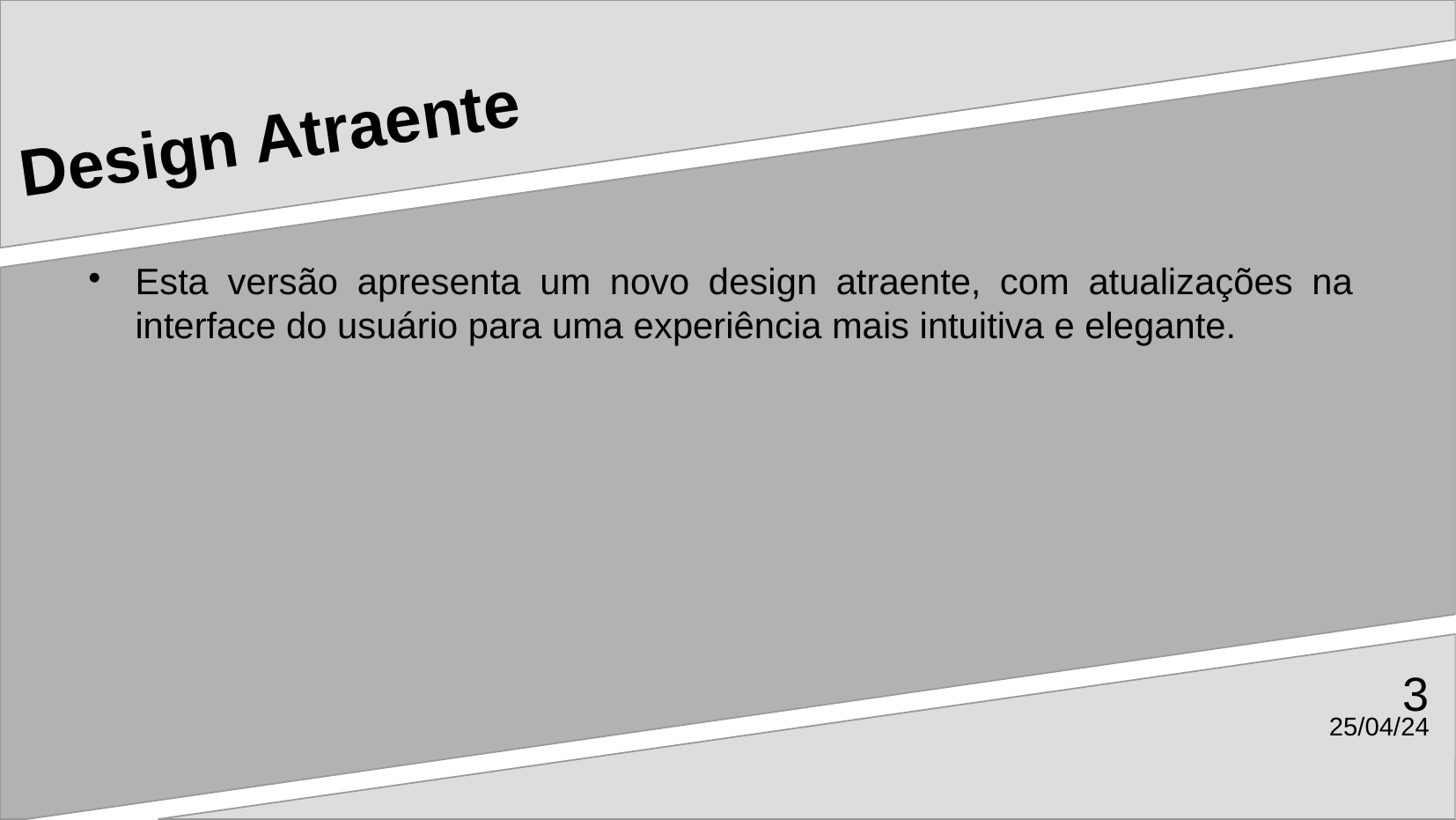

# Design Atraente
Esta versão apresenta um novo design atraente, com atualizações na interface do usuário para uma experiência mais intuitiva e elegante.
3
25/04/24